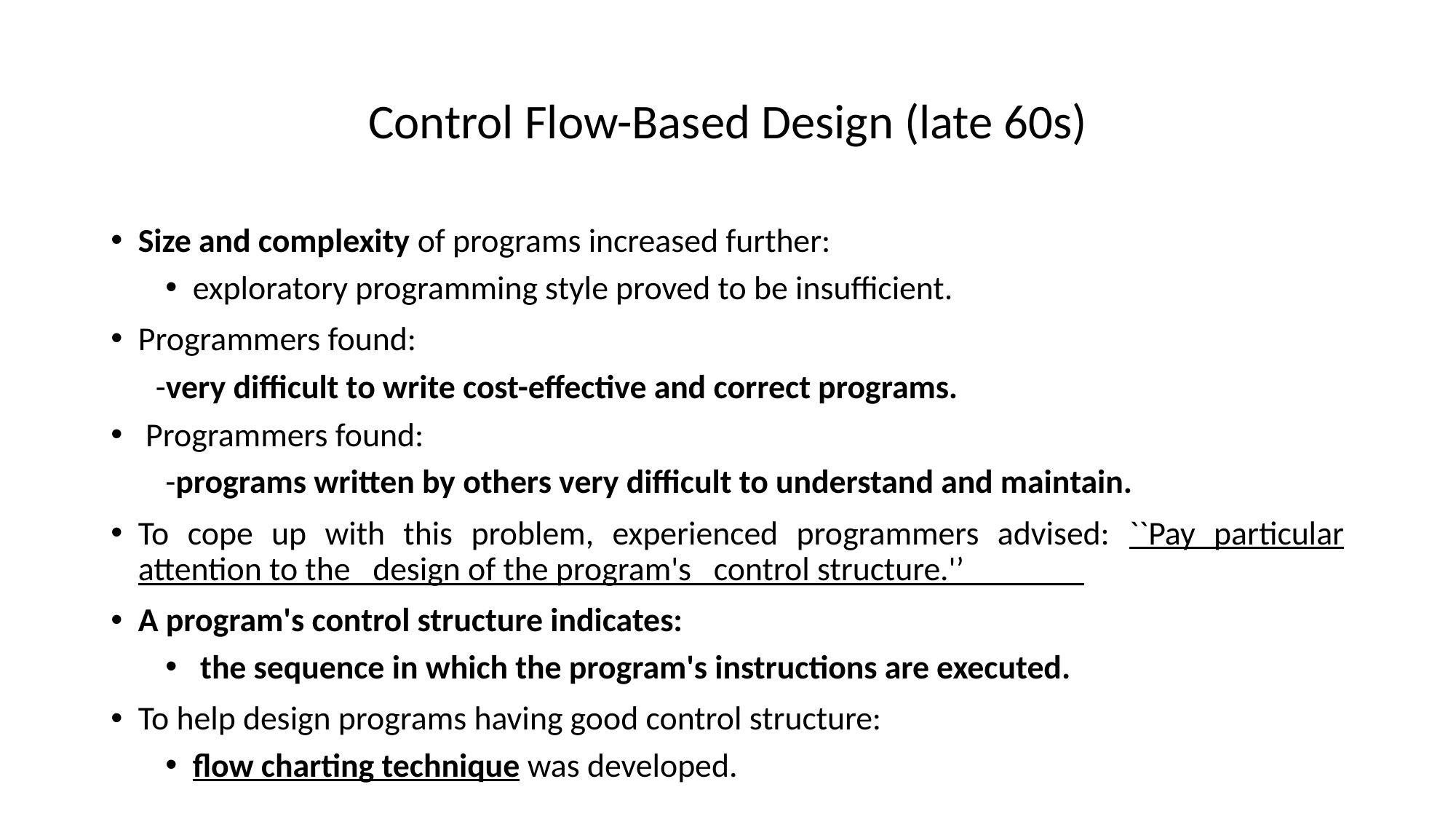

# Control Flow-Based Design (late 60s)
Size and complexity of programs increased further:
exploratory programming style proved to be insufficient.
Programmers found:
      -very difficult to write cost-effective and correct programs.
 Programmers found:
-programs written by others very difficult to understand and maintain.
To cope up with this problem, experienced programmers advised: ``Pay particular attention to the   design of the program's   control structure.'’
A program's control structure indicates:
 the sequence in which the program's instructions are executed.
To help design programs having good control structure:
flow charting technique was developed.